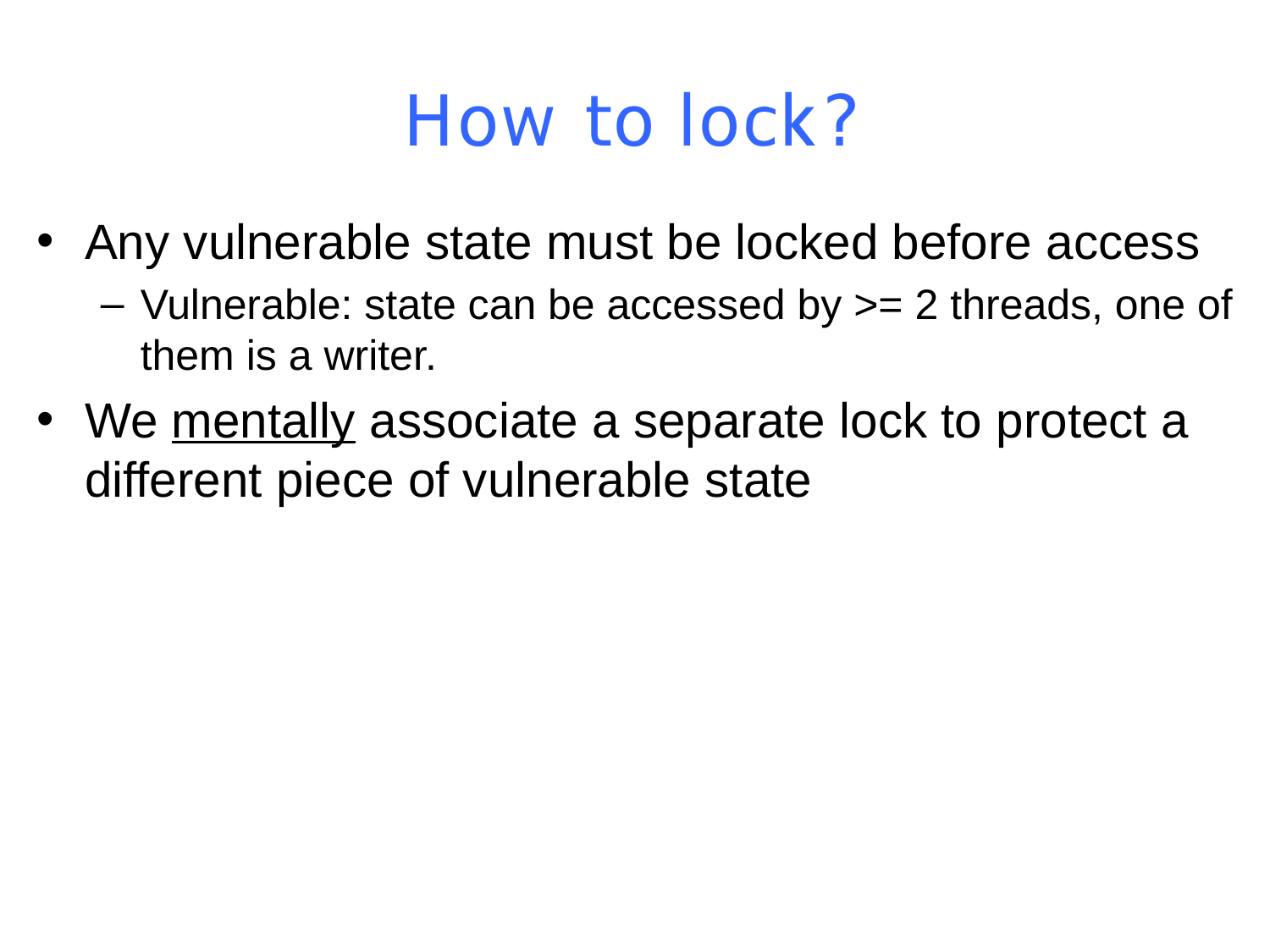

# How to lock?
Any vulnerable state must be locked before access
Vulnerable: state can be accessed by >= 2 threads, one of them is a writer.
We mentally associate a separate lock to protect a different piece of vulnerable state